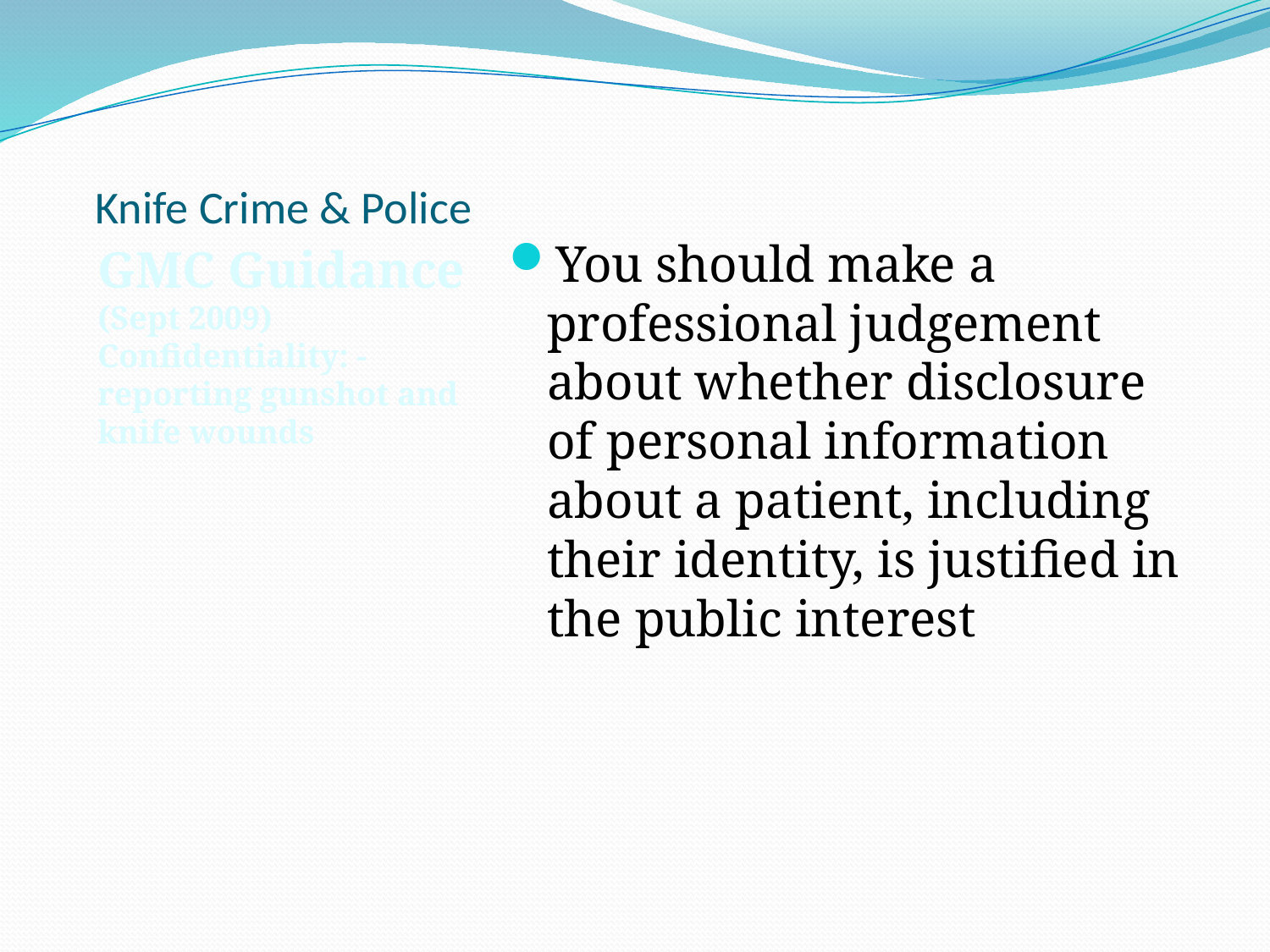

# Knife Crime & Police
GMC Guidance (Sept 2009) Confidentiality: - reporting gunshot and knife wounds
You should make a professional judgement about whether disclosure of personal information about a patient, including their identity, is justified in the public interest